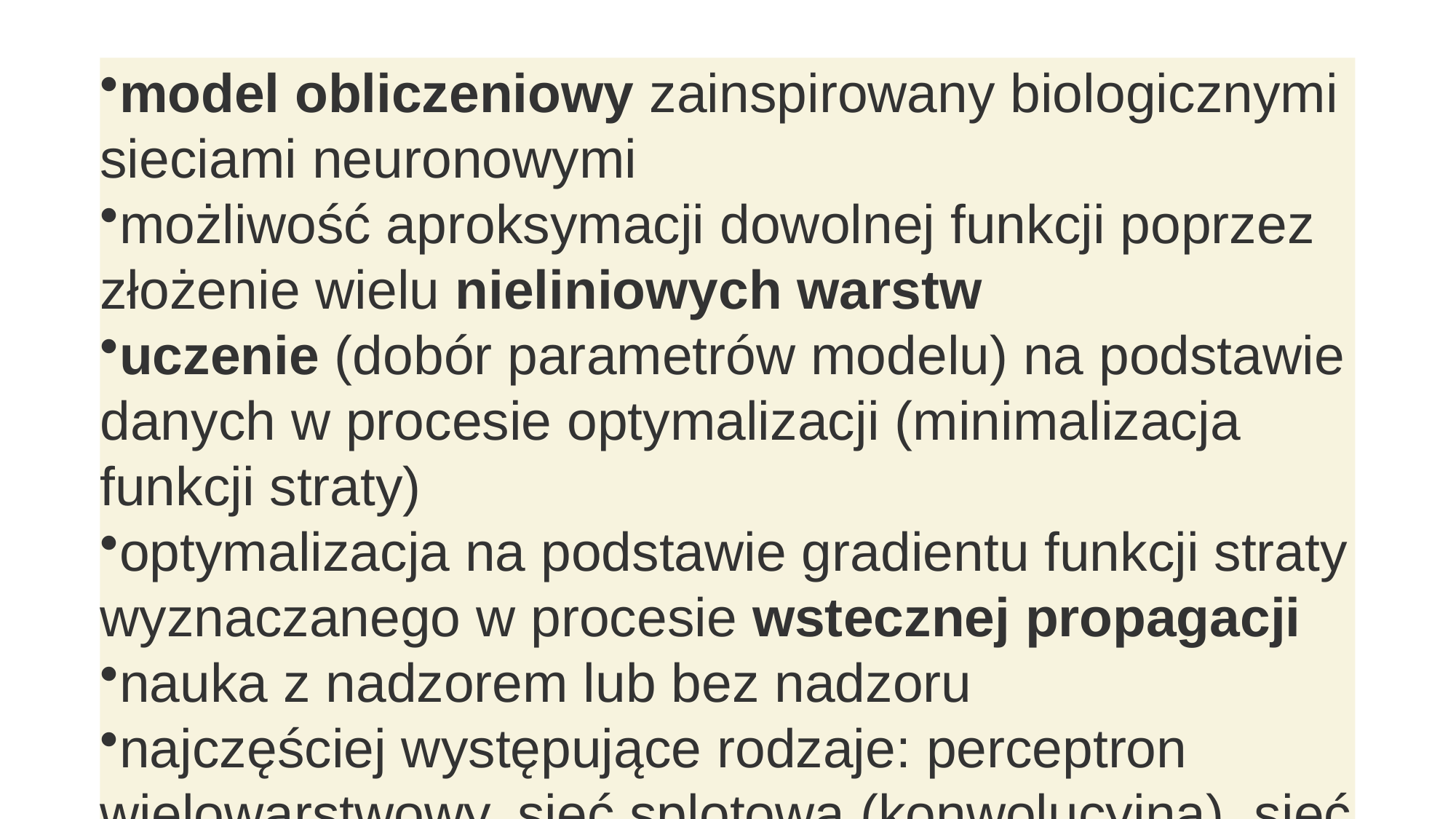

# Gradowski – cd
model obliczeniowy zainspirowany biologicznymi sieciami neuronowymi
możliwość aproksymacji dowolnej funkcji poprzez złożenie wielu nieliniowych warstw
uczenie (dobór parametrów modelu) na podstawie danych w procesie optymalizacji (minimalizacja funkcji straty)
optymalizacja na podstawie gradientu funkcji straty wyznaczanego w procesie wstecznej propagacji
nauka z nadzorem lub bez nadzoru
najczęściej występujące rodzaje: perceptron wielowarstwowy, sieć splotowa (konwolucyjna), sieć rekurencyjna